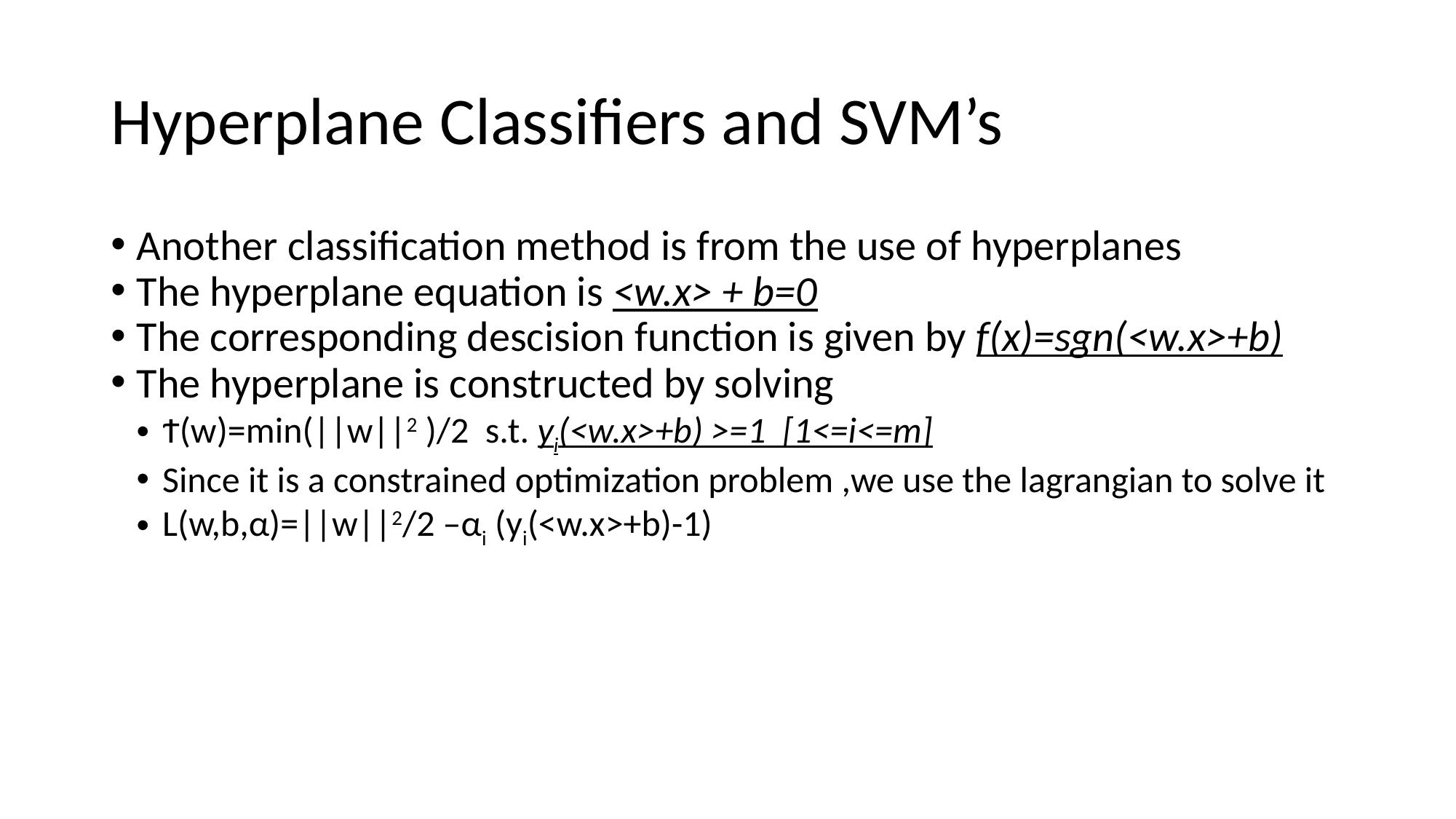

Hyperplane Classifiers and SVM’s
Another classification method is from the use of hyperplanes
The hyperplane equation is <w.x> + b=0
The corresponding descision function is given by f(x)=sgn(<w.x>+b)
The hyperplane is constructed by solving
Ϯ(w)=min(||w||2 )/2  s.t. yi(<w.x>+b) >=1  [1<=i<=m]
Since it is a constrained optimization problem ,we use the lagrangian to solve it
L(w,b,α)=||w||2/2 –αi (yi(<w.x>+b)-1)